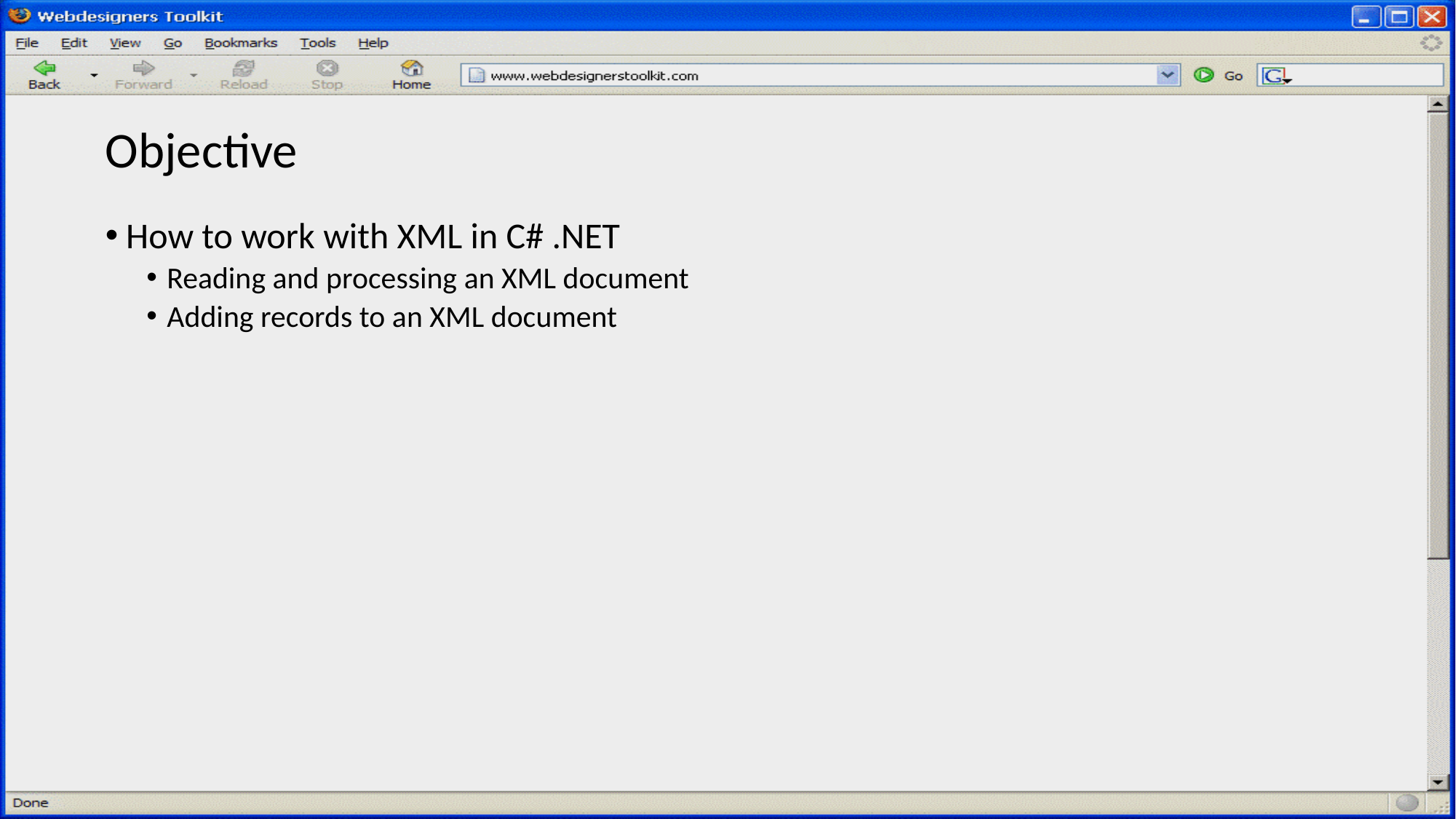

# Objective
How to work with XML in C# .NET
Reading and processing an XML document
Adding records to an XML document